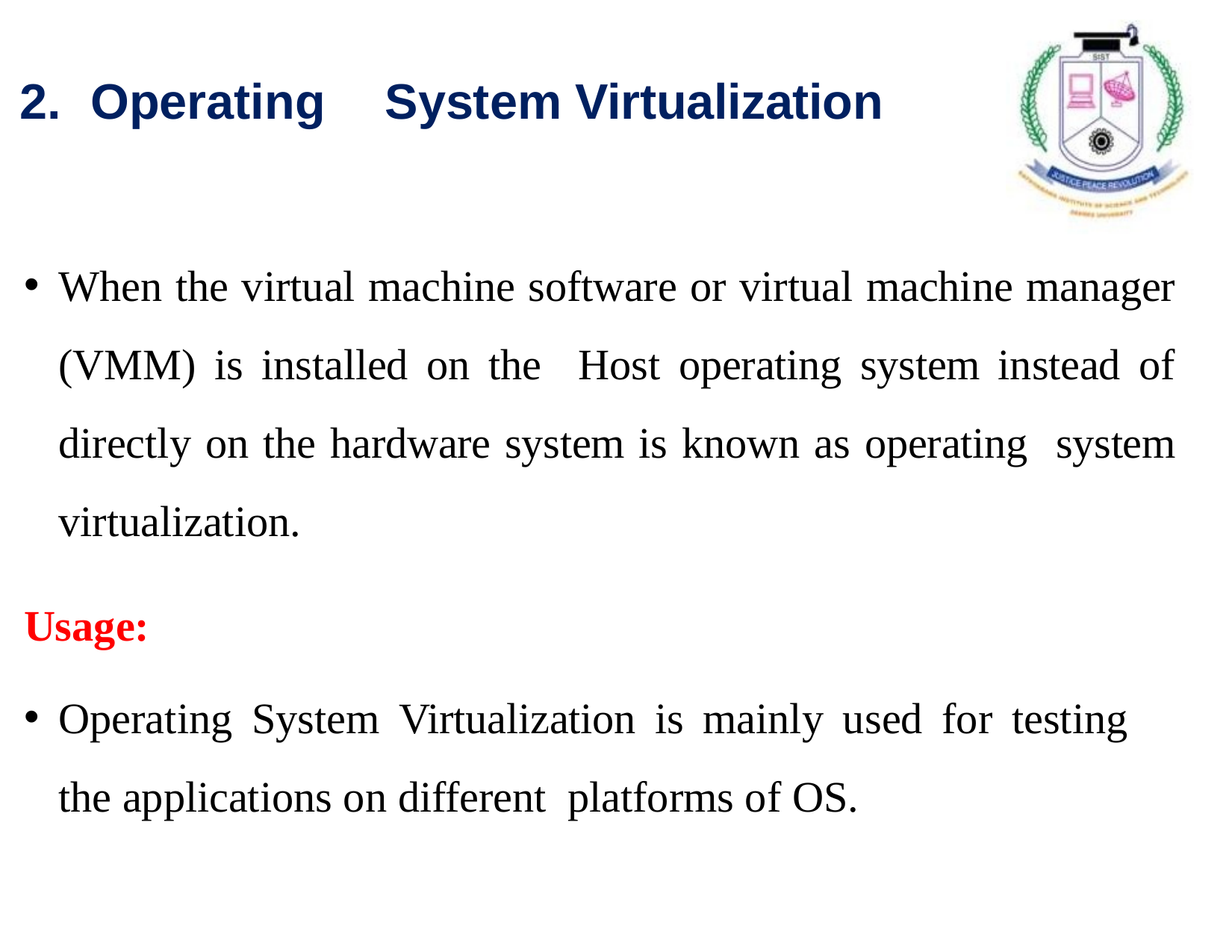

# 2.	Operating	System Virtualization

When the virtual machine software or virtual machine manager (VMM) is installed on the  Host operating system instead of directly on the hardware system is known as operating  system virtualization.

Usage:
Operating System Virtualization is mainly used for testing the applications on different  platforms of OS.